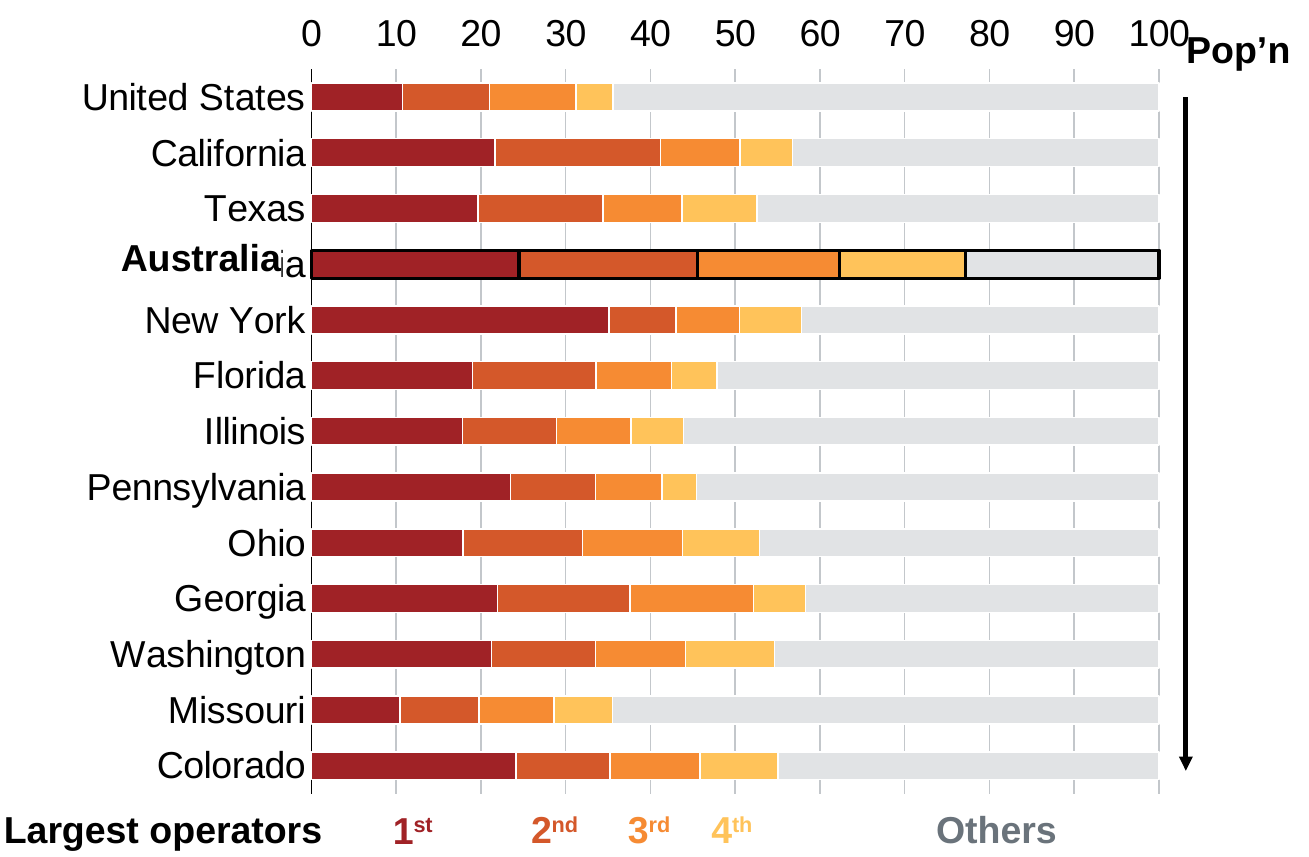

### Chart

| Category | 1st | 2nd | 3rd | 4th | Other |
|---|---|---|---|---|---|
| United States | 10.73 | 10.29 | 10.2 | 4.39 | 64.39 |
| California | 21.7 | 19.5 | 9.37 | 6.21 | 43.22 |
| Texas | 19.68 | 14.75 | 9.34 | 8.79 | 47.440000000000005 |
| Australia | 24.5 | 21.1 | 16.7 | 14.9 | 22.799999999999997 |
| New York | 35.12 | 7.91 | 7.5 | 7.31 | 42.16 |
| Florida | 19.01 | 14.6 | 8.91 | 5.32 | 52.160000000000004 |
| Illinois | 17.84 | 11.07 | 8.83 | 6.17 | 56.089999999999996 |
| Pennsylvania | 23.49 | 10.06 | 7.86 | 4.04 | 54.550000000000004 |
| Ohio | 17.9 | 14.09 | 11.81 | 9.05 | 47.150000000000006 |
| Georgia | 21.96 | 15.64 | 14.59 | 6.12 | 41.690000000000005 |
| Washington | 21.24 | 12.29 | 10.62 | 10.5 | 45.35 |
| Missouri | 10.45 | 9.33 | 8.84 | 6.91 | 64.47 |
| Colorado | 24.12 | 11.12 | 10.6 | 9.2 | 44.959999999999994 |
Pop’n
Australia
Largest operators
2nd
3rd
4th
Others
1st